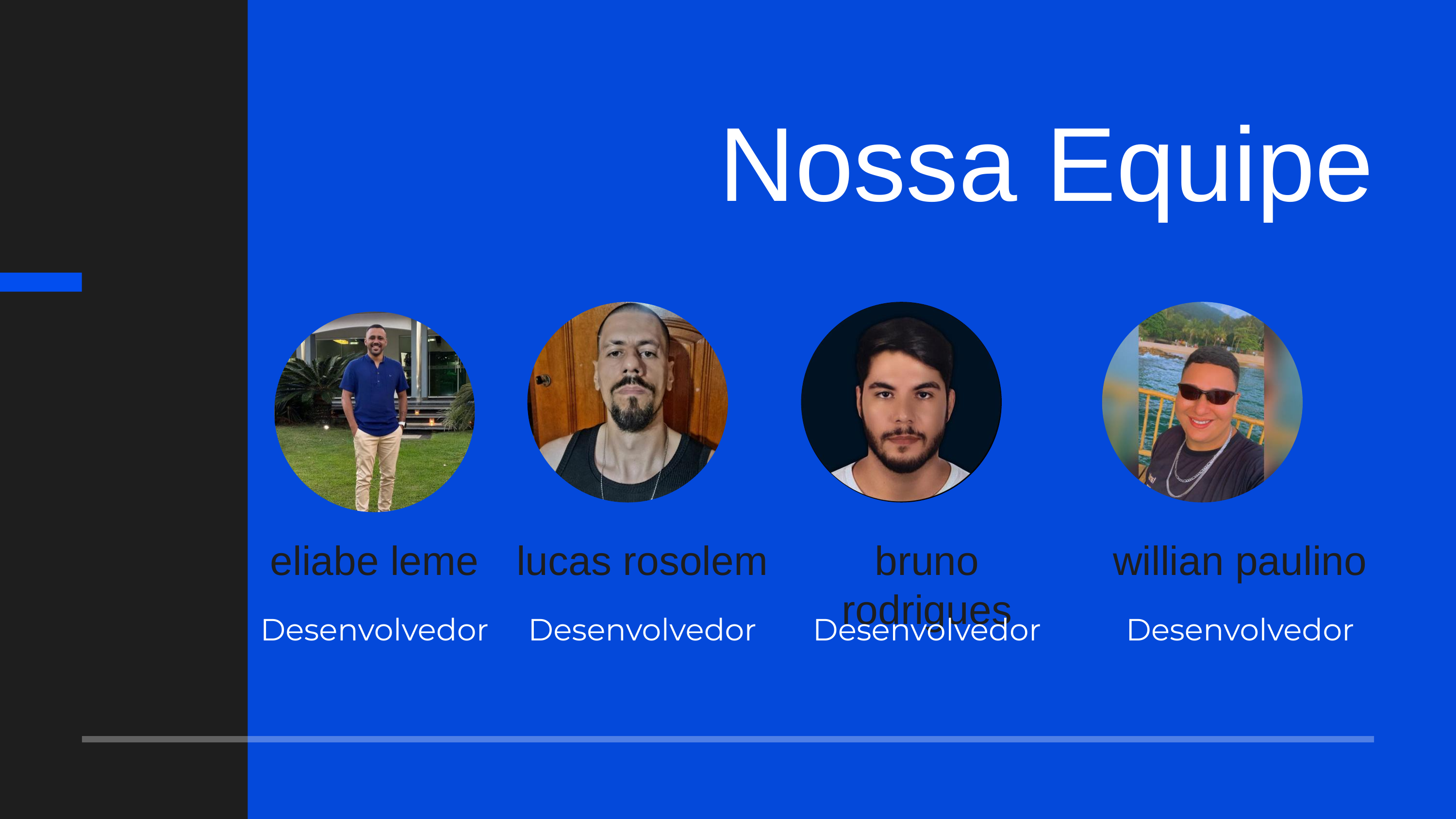

Nossa Equipe

eliabe leme
Desenvolvedor
lucas rosolem
Desenvolvedor
bruno rodrigues
Desenvolvedor
willian paulino
Desenvolvedor